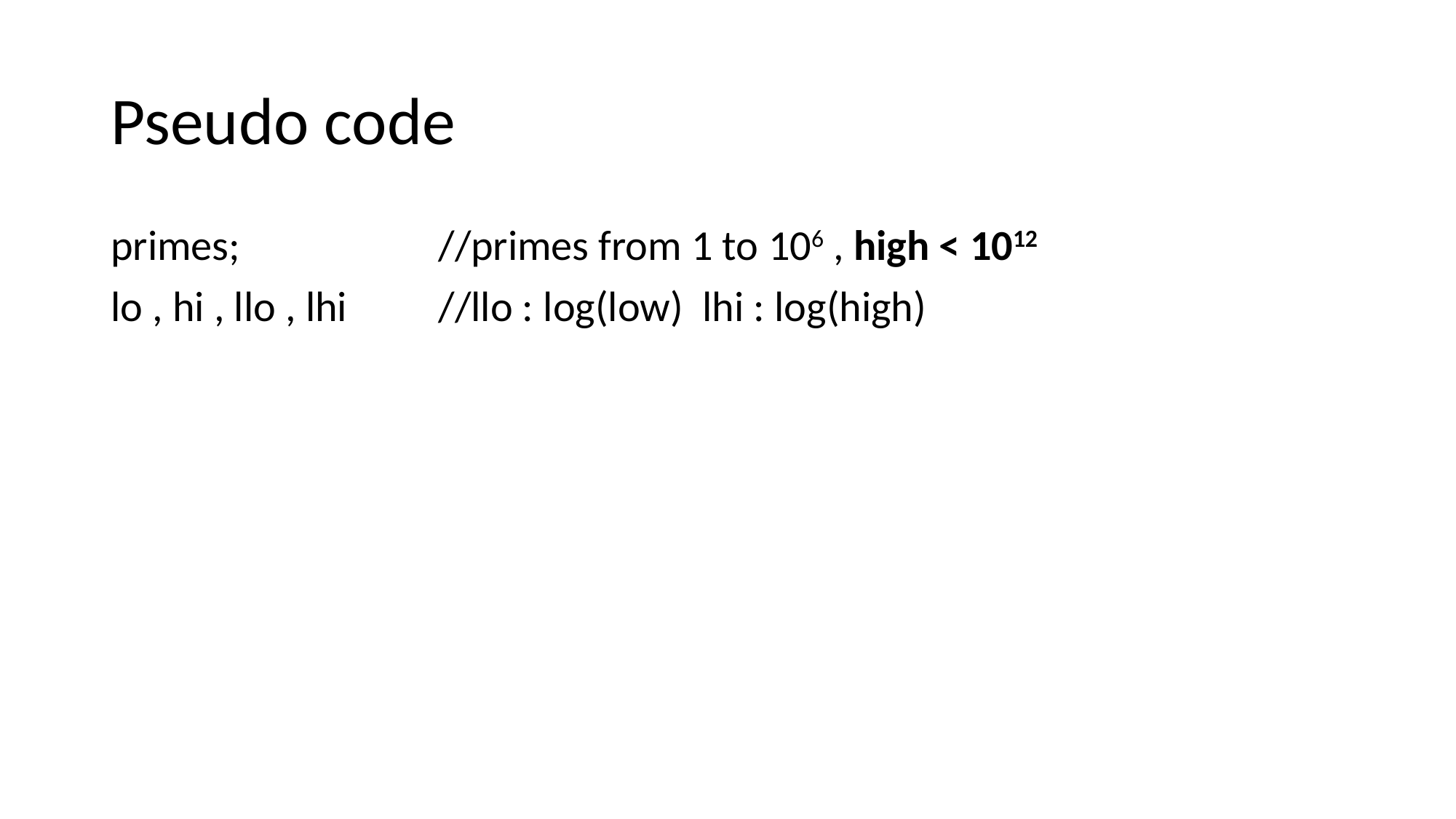

# Pseudo code
primes;		//primes from 1 to 106 , high < 1012
lo , hi , llo , lhi	//llo : log(low)  lhi : log(high)